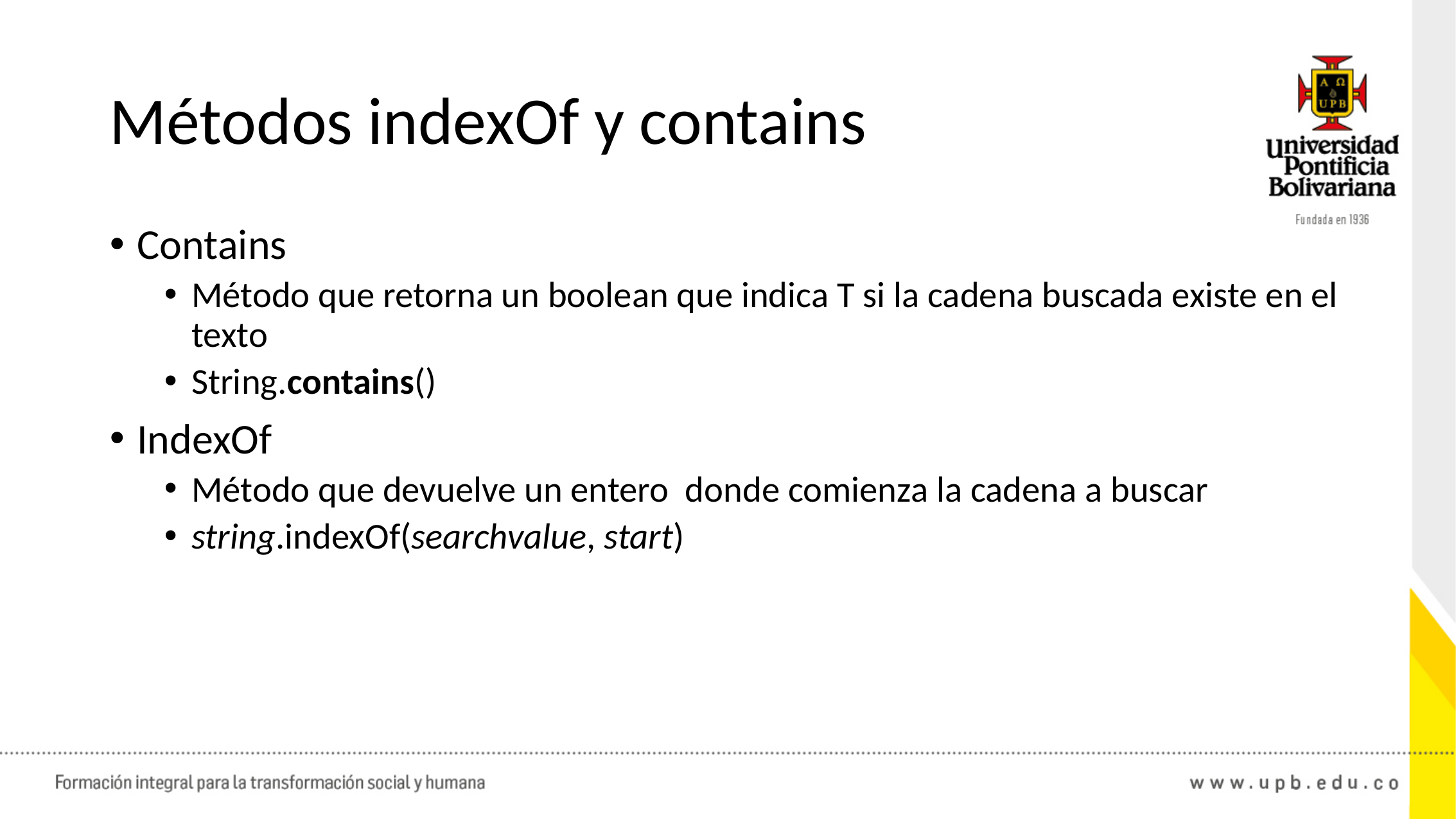

# Métodos indexOf y contains
Contains
Método que retorna un boolean que indica T si la cadena buscada existe en el texto
String.contains()
IndexOf
Método que devuelve un entero  donde comienza la cadena a buscar
string.indexOf(searchvalue, start)